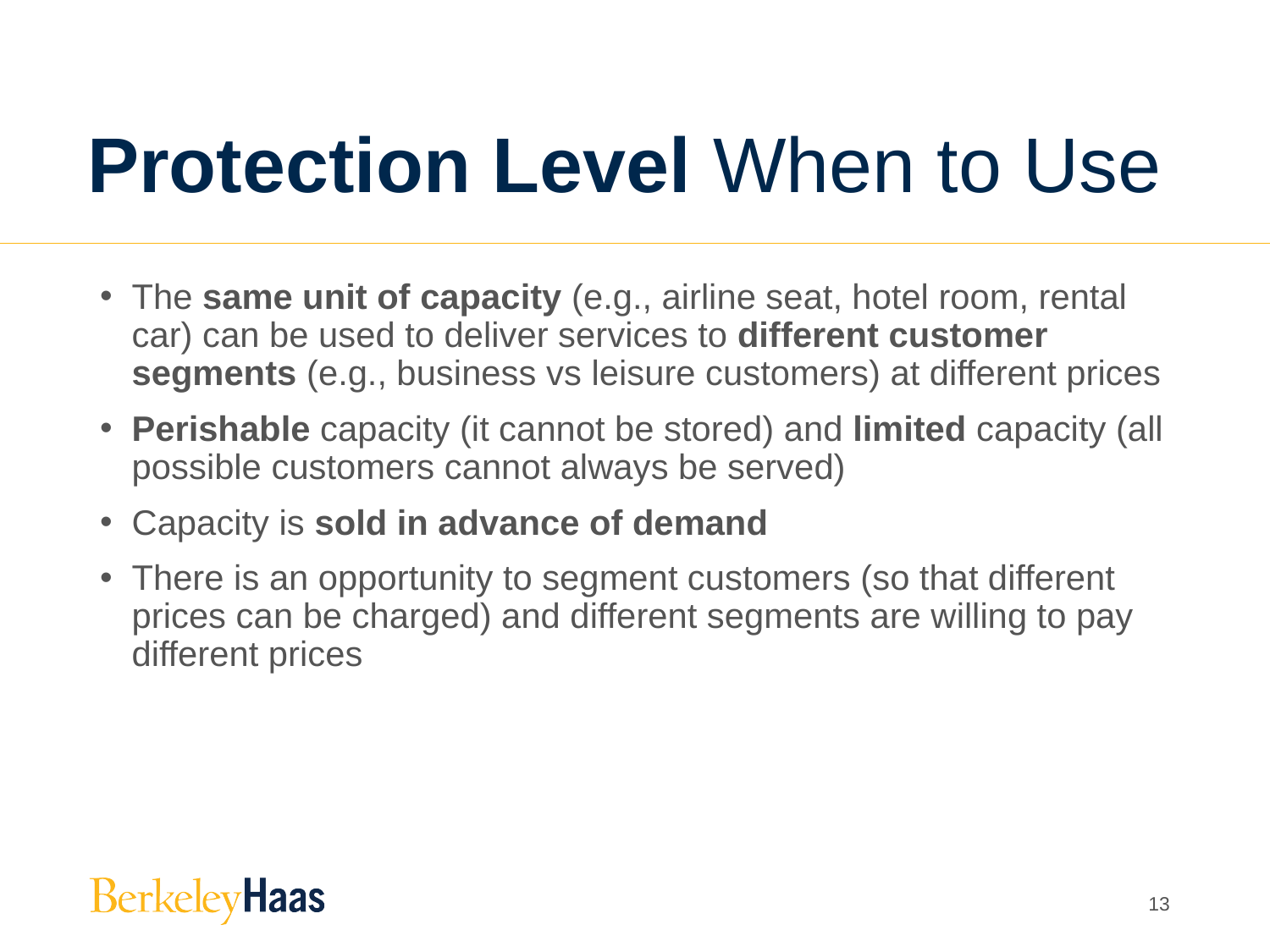

# Protection Level When to Use
The same unit of capacity (e.g., airline seat, hotel room, rental car) can be used to deliver services to different customer segments (e.g., business vs leisure customers) at different prices
Perishable capacity (it cannot be stored) and limited capacity (all possible customers cannot always be served)
Capacity is sold in advance of demand
There is an opportunity to segment customers (so that different prices can be charged) and different segments are willing to pay different prices
13